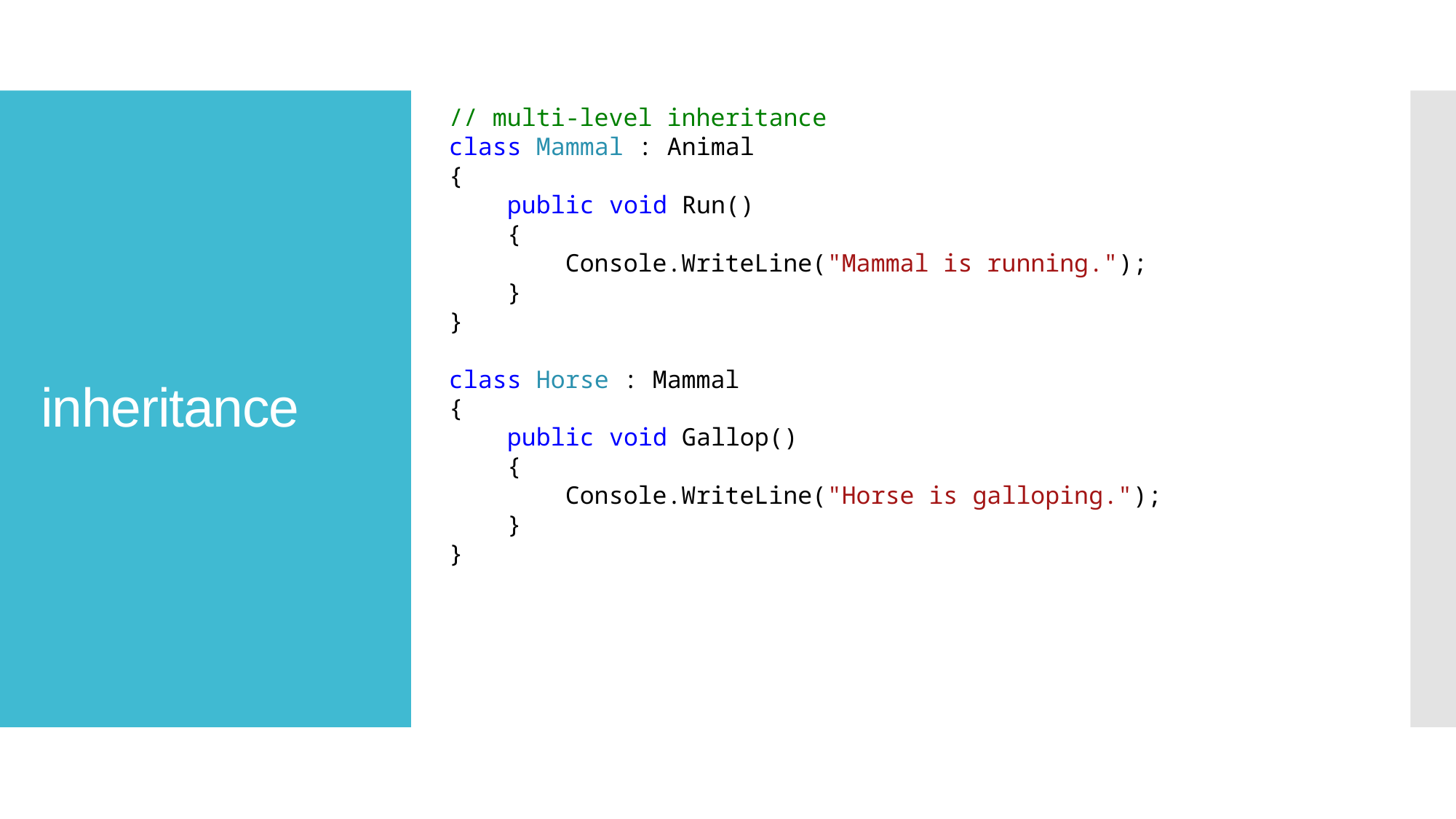

// multi-level inheritance
class Mammal : Animal
{
    public void Run()
    {
        Console.WriteLine("Mammal is running.");
    }
}

class Horse : Mammal
{
    public void Gallop()
    {
        Console.WriteLine("Horse is galloping.");
    }
}

# inheritance